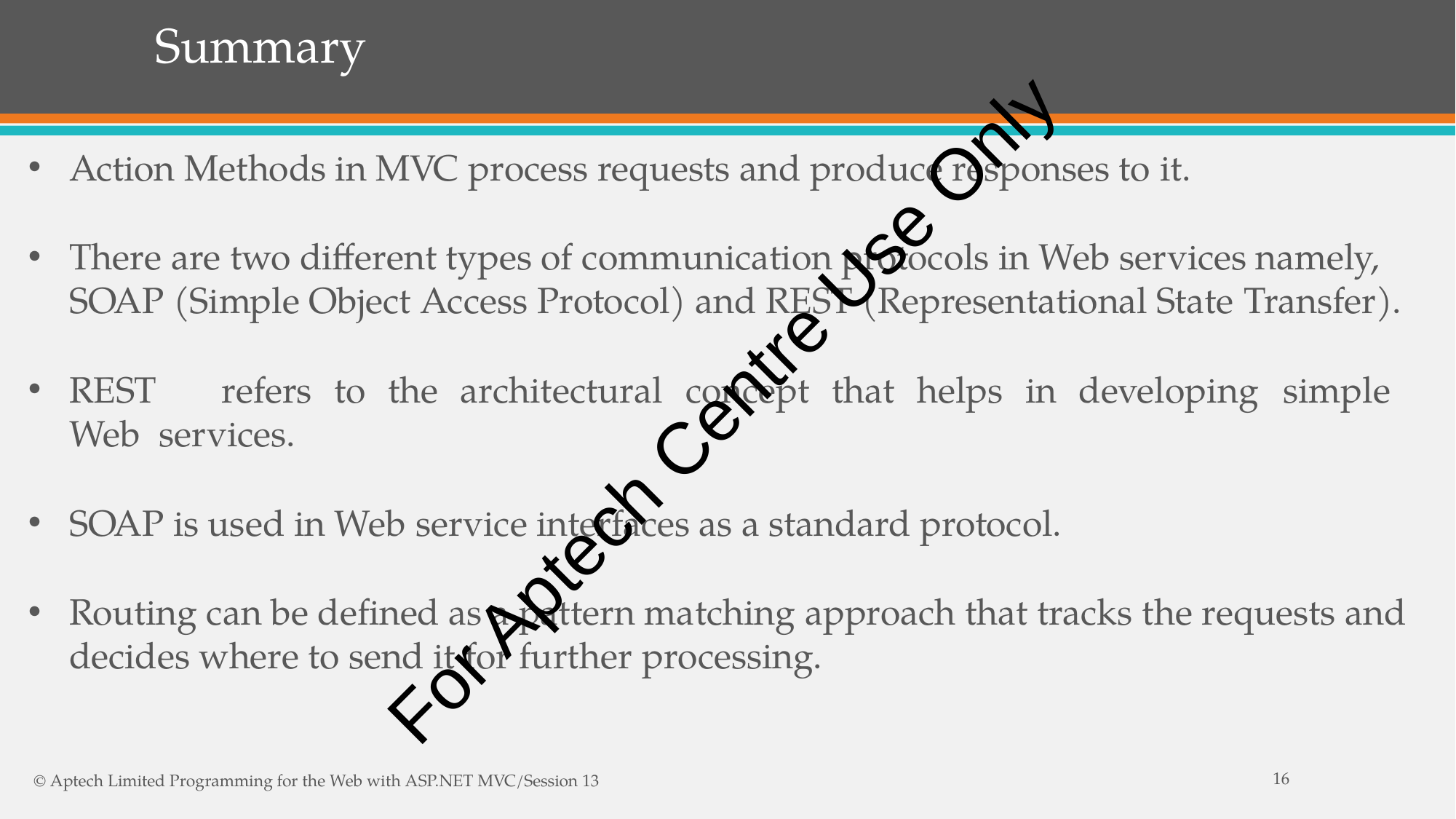

# Summary
Action Methods in MVC process requests and produce responses to it.

There are two different types of communication protocols in Web services namely,  SOAP (Simple Object Access Protocol) and REST (Representational State Transfer).

REST	refers	to	the	architectural	concept	that	helps	in	developing	simple	Web  services.

SOAP is used in Web service interfaces as a standard protocol.

Routing can be defined as a pattern matching approach that tracks the requests and  decides where to send it for further processing.
For Aptech Centre Use Only
16
© Aptech Limited Programming for the Web with ASP.NET MVC/Session 13